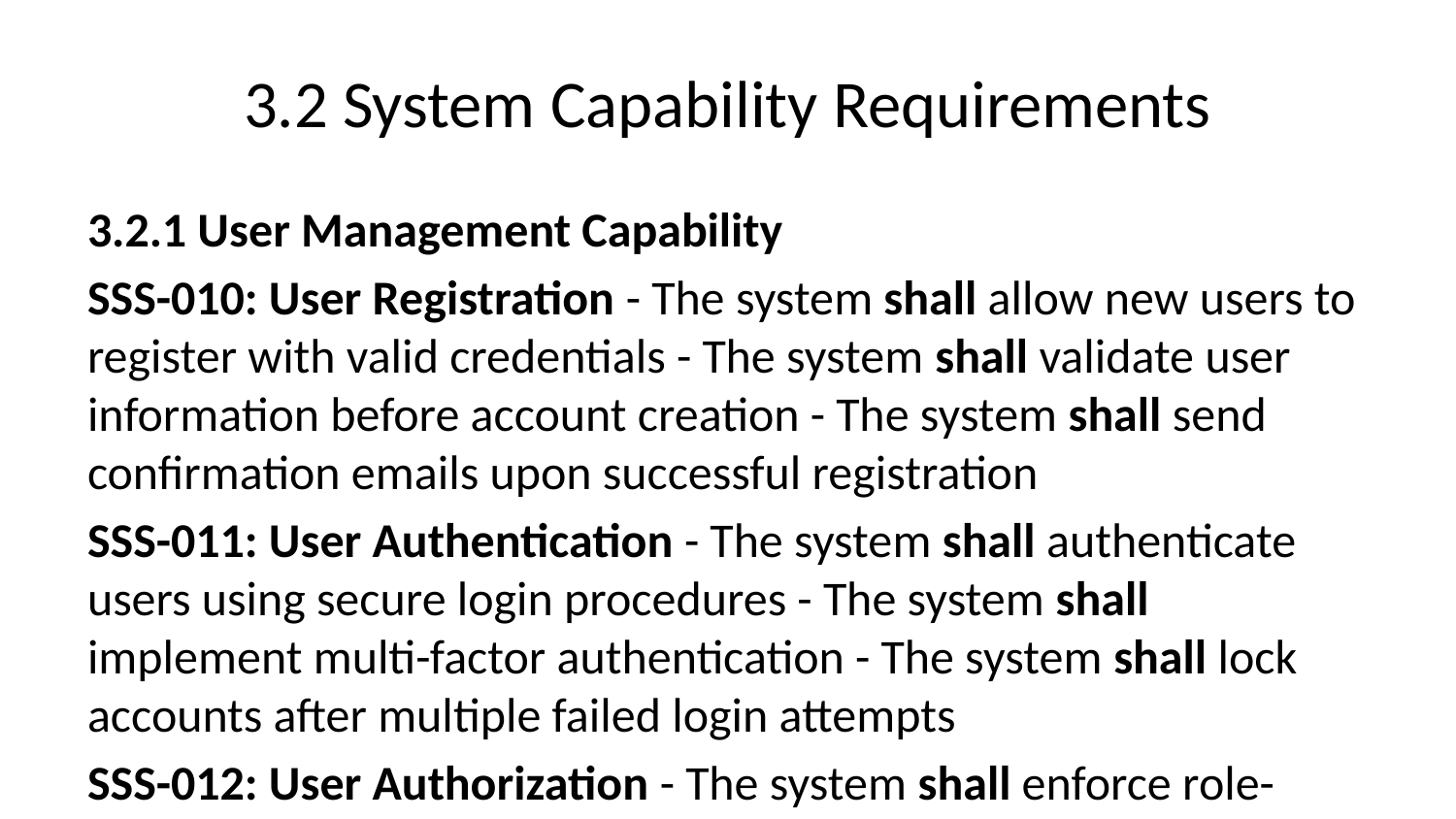

# 3.2 System Capability Requirements
3.2.1 User Management Capability
SSS-010: User Registration - The system shall allow new users to register with valid credentials - The system shall validate user information before account creation - The system shall send confirmation emails upon successful registration
SSS-011: User Authentication - The system shall authenticate users using secure login procedures - The system shall implement multi-factor authentication - The system shall lock accounts after multiple failed login attempts
SSS-012: User Authorization - The system shall enforce role-based access control - The system shall restrict access based on user permissions - The system shall log all access attempts and actions
3.2.2 Data Management Capability
SSS-013: Data Storage - The system shall store data in secure, encrypted databases - The system shall implement data backup and recovery procedures - The system shall maintain data integrity and consistency
SSS-014: Data Processing - The system shall process data according to business rules - The system shall validate data inputs and outputs - The system shall handle data errors gracefully
SSS-015: Data Reporting - The system shall generate standard and custom reports - The system shall support data export in multiple formats - The system shall provide real-time data analytics